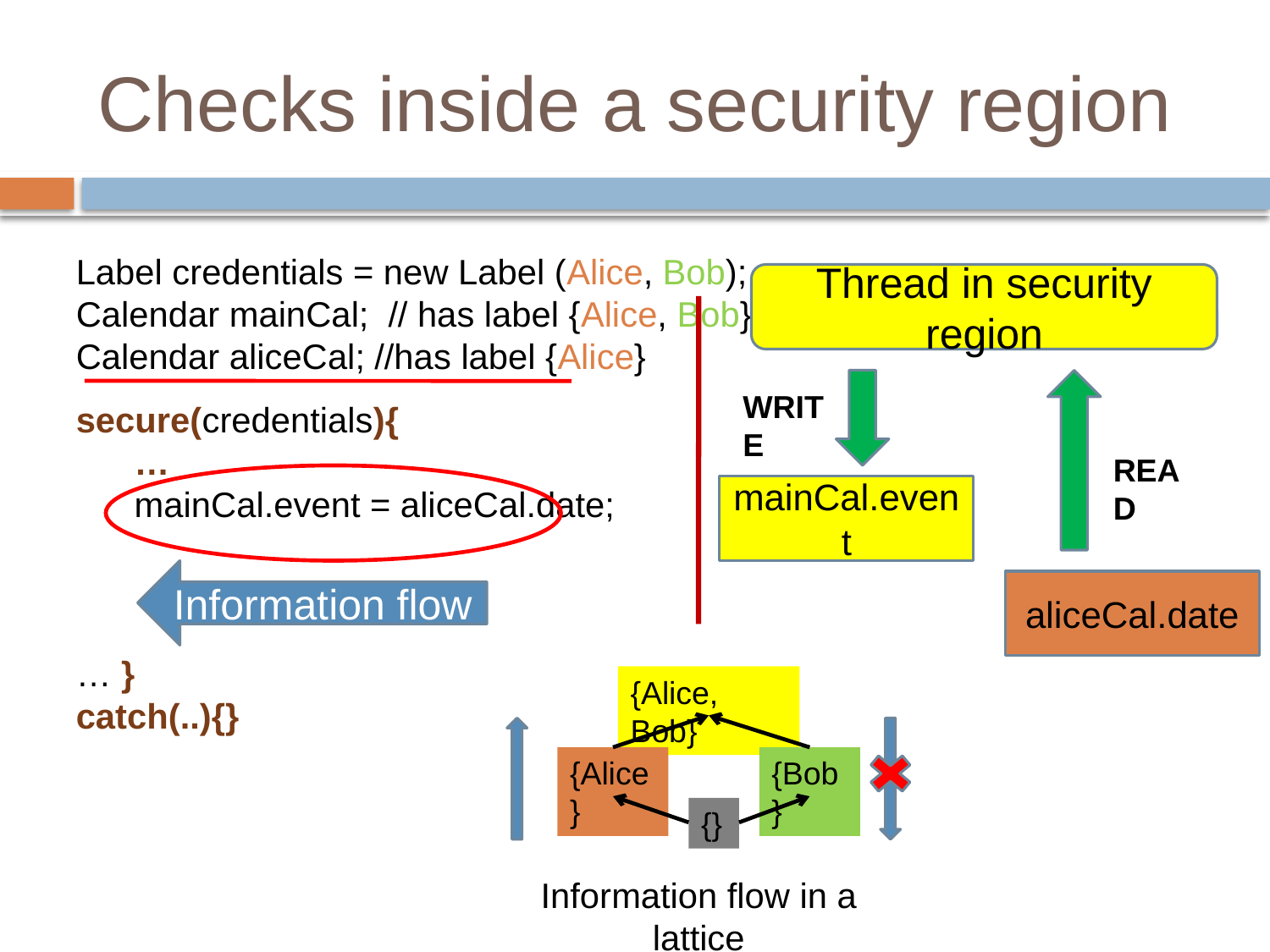

# Checks inside a security region
Label credentials = new Label (Alice, Bob);
Calendar mainCal;  // has label {Alice, Bob}
Calendar aliceCal; //has label {Alice}

secure(credentials){
      …
      mainCal.event = aliceCal.date;

… }
catch(..){}

Thread in security region

WRITE
READ

mainCal.event
Information flow
aliceCal.date
{Alice, Bob}
{Alice}
{Bob}
{}

Information flow in a lattice